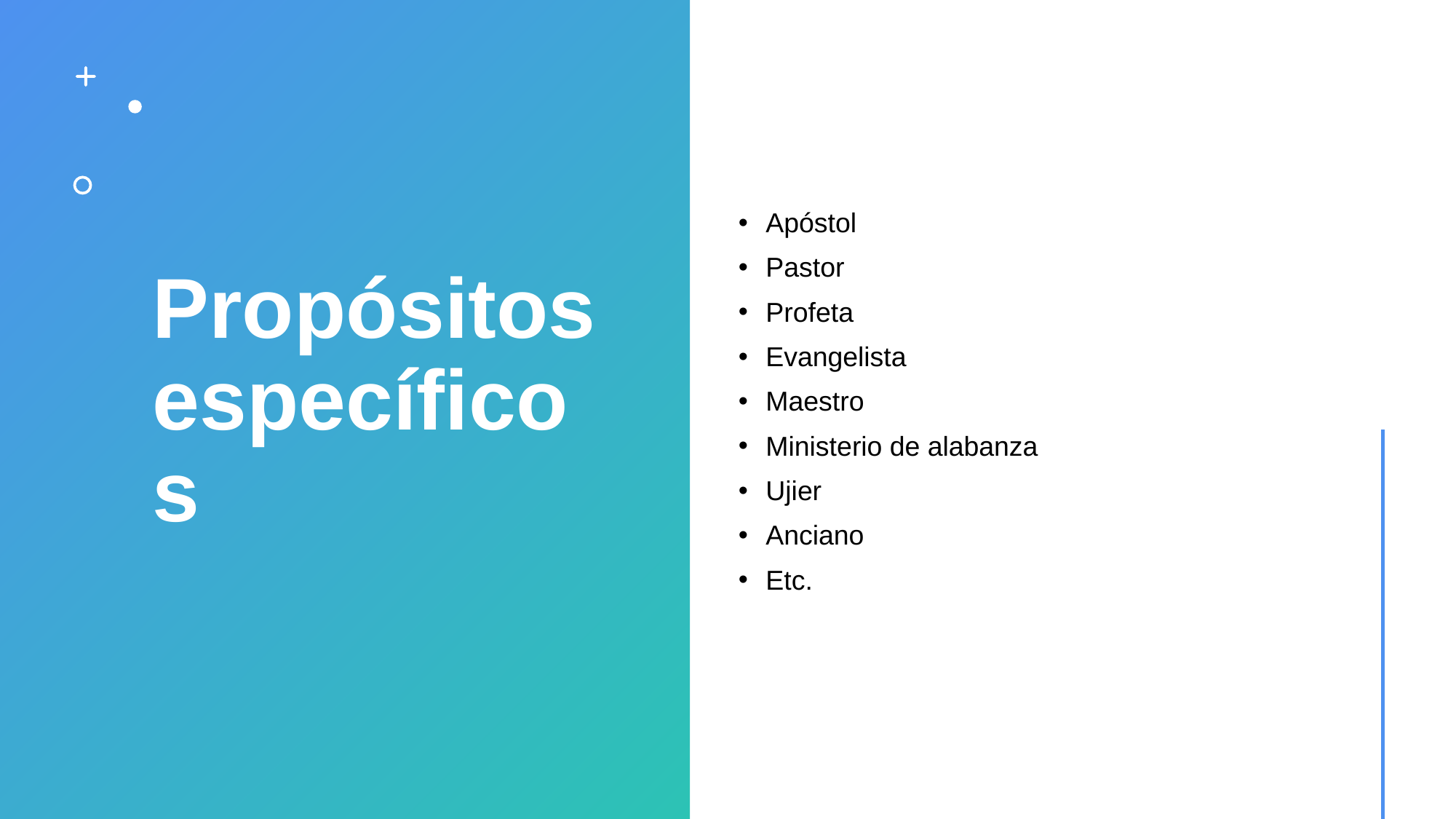

# Propósitos específicos
Apóstol
Pastor
Profeta
Evangelista
Maestro
Ministerio de alabanza
Ujier
Anciano
Etc.